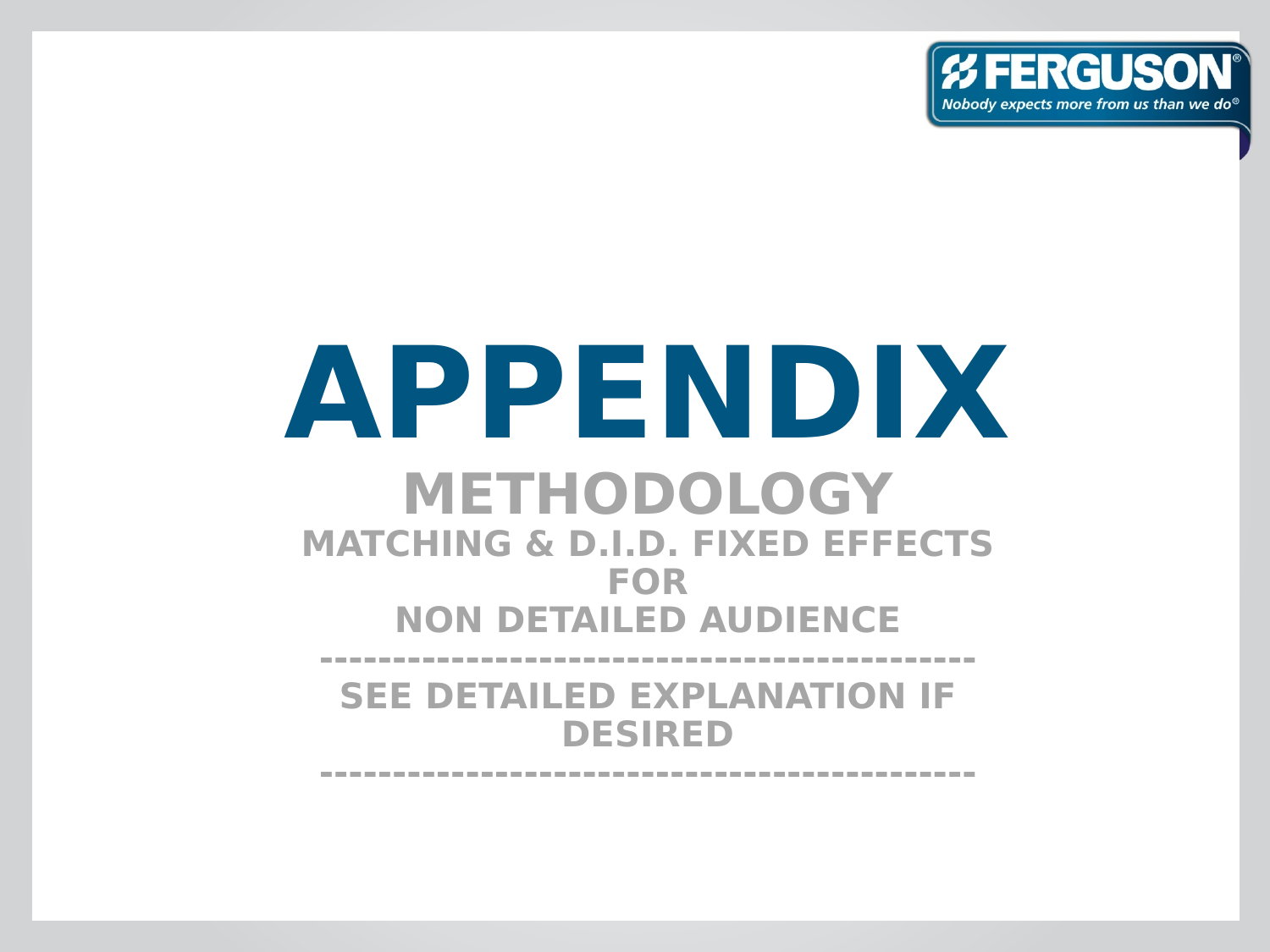

# Appendix Methodology Matching & D.I.D. Fixed effects for non detailed audience --------------------------------------------- See detailed explanation if desired ---------------------------------------------